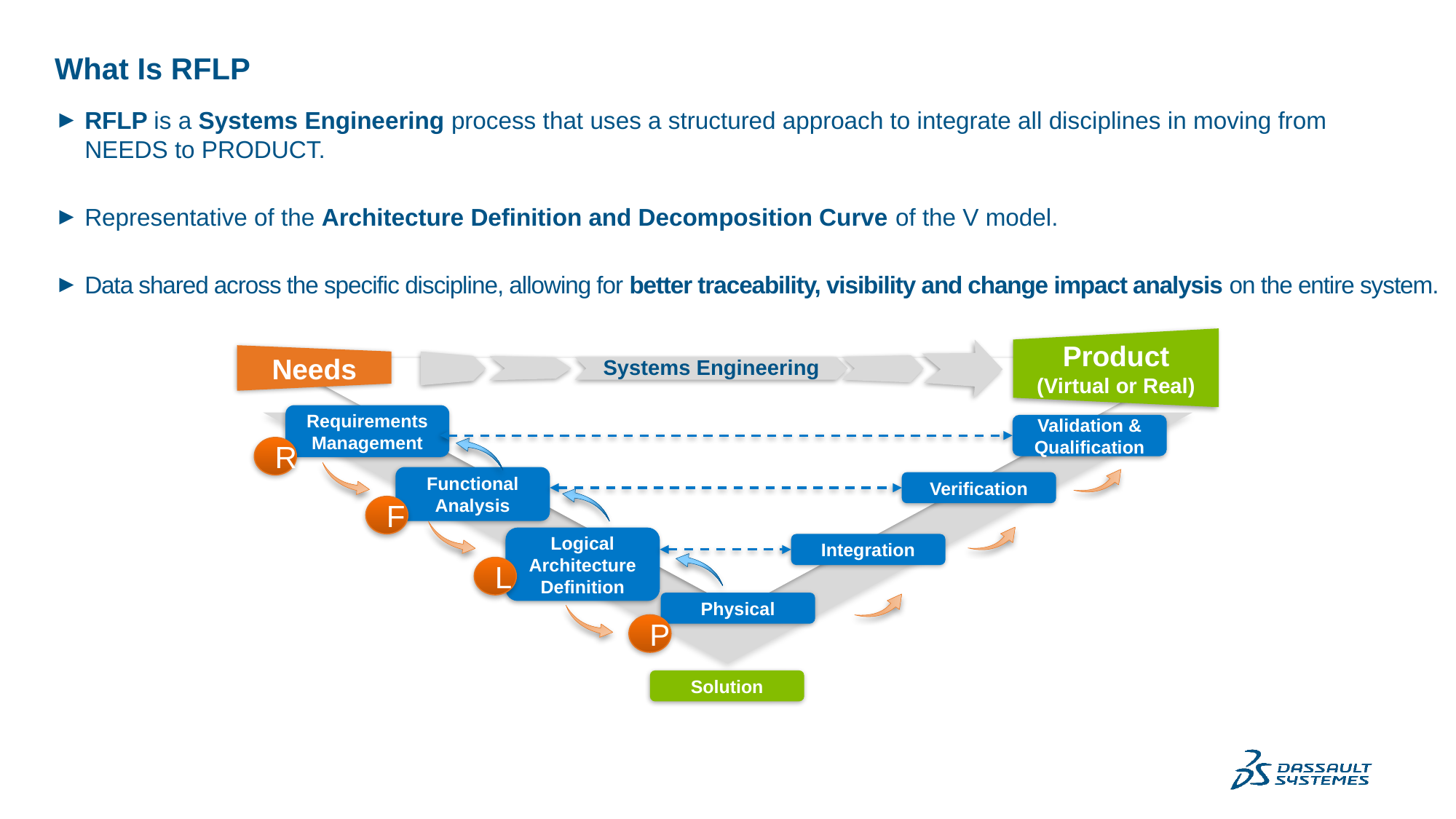

# What Is RFLP
RFLP is a Systems Engineering process that uses a structured approach to integrate all disciplines in moving from
NEEDS to PRODUCT.

Representative of the Architecture Definition and Decomposition Curve of the V model.

Data shared across the specific discipline, allowing for better traceability, visibility and change impact analysis on the entire system.

Product
(Virtual or Real)

Systems Engineering
Needs

Requirements Management
R
Functional Analysis
F
Logical Architecture Definition
L
Physical
P
Validation & Qualification

Verification

Integration

Solution